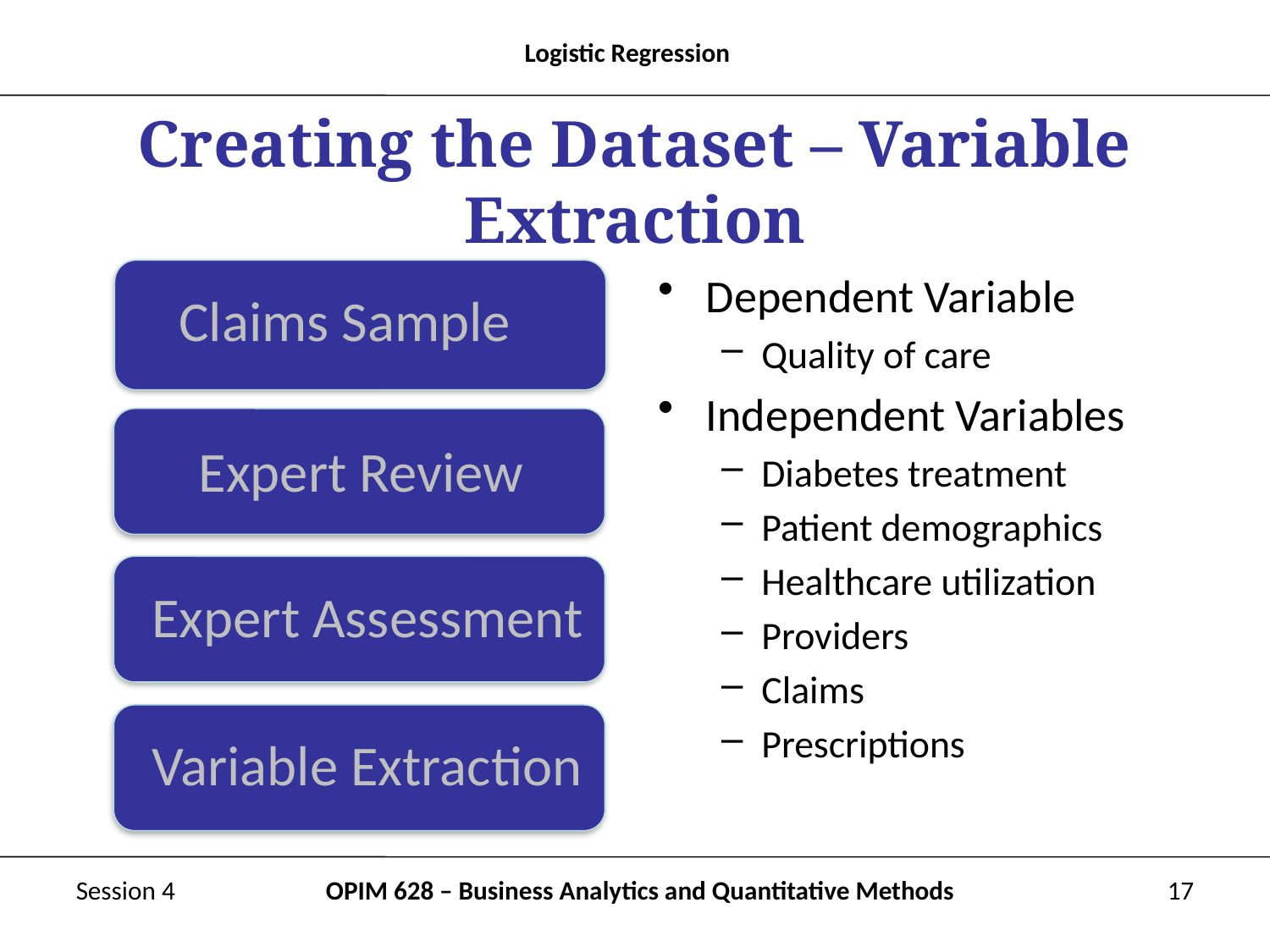

# Creating the Dataset – Variable Extraction

Dependent Variable
Quality of care
Independent Variables
Diabetes treatment
Patient demographics
Healthcare utilization
Providers
Claims
Prescriptions
Claims Sample

Expert Review

Expert Assessment

Variable Extraction
Session 4
OPIM 628 – Business Analytics and Quantitative Methods
17